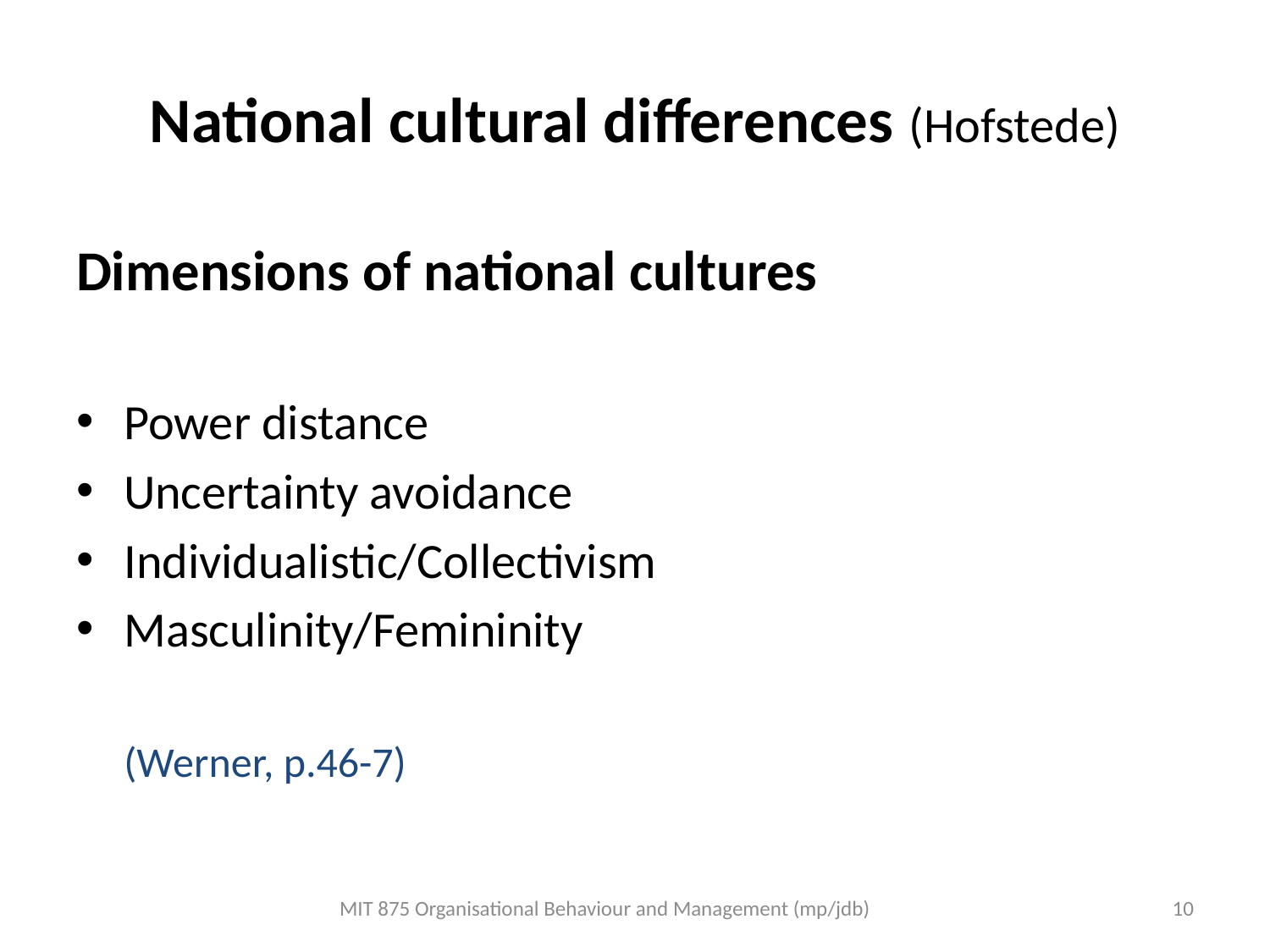

# National cultural differences (Hofstede)
Dimensions of national cultures

Power distance
Uncertainty avoidance
Individualistic/Collectivism
Masculinity/Femininity

	(Werner, p.46-7)
MIT 875 Organisational Behaviour and Management (mp/jdb)
10